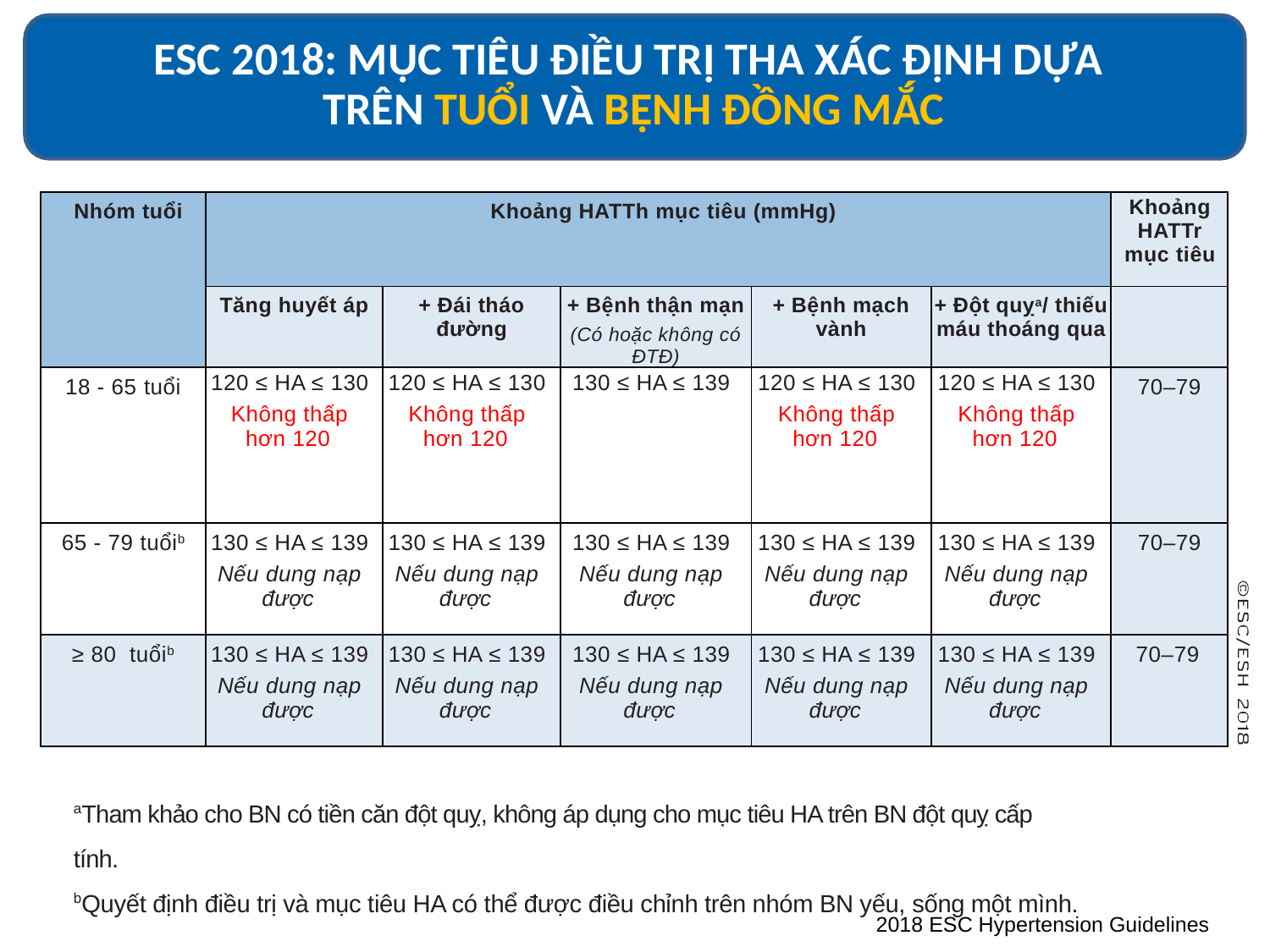

ESC 2018: MỤC TIÊU ĐIỀU TRỊ THA XÁC ĐỊNH DỰA
TRÊN TUỔI VÀ BỆNH ĐỒNG MẮC

| Nhóm tuổi | Khoảng HATTh mục tiêu (mmHg) |  |  |  |  | Khoảng HATTr mục tiêu |
| --- | --- | --- | --- | --- | --- | --- |
|  | Tăng huyết áp | + Đái tháo đường | + Bệnh thận mạn (Có hoặc không có ĐTĐ) | + Bệnh mạch vành | + Đột quỵa/ thiếu máu thoáng qua |  |
| 18 - 65 tuổi | 120 ≤ HA ≤ 130 Không thấp hơn 120 | 120 ≤ HA ≤ 130 Không thấp hơn 120 | 130 ≤ HA ≤ 139 | 120 ≤ HA ≤ 130 Không thấp hơn 120 | 120 ≤ HA ≤ 130 Không thấp hơn 120 | 70–79 |
| 65 - 79 tuổib | 130 ≤ HA ≤ 139 Nếu dung nạp được | 130 ≤ HA ≤ 139 Nếu dung nạp được | 130 ≤ HA ≤ 139 Nếu dung nạp được | 130 ≤ HA ≤ 139 Nếu dung nạp được | 130 ≤ HA ≤ 139 Nếu dung nạp được | 70–79 |
| ≥ 80 tuổib | 130 ≤ HA ≤ 139 Nếu dung nạp được | 130 ≤ HA ≤ 139 Nếu dung nạp được | 130 ≤ HA ≤ 139 Nếu dung nạp được | 130 ≤ HA ≤ 139 Nếu dung nạp được | 130 ≤ HA ≤ 139 Nếu dung nạp được | 70–79 |

aTham khảo cho BN có tiền căn đột quỵ, không áp dụng cho mục tiêu HA trên BN đột quỵ cấp tính.
bQuyết định điều trị và mục tiêu HA có thể được điều chỉnh trên nhóm BN yếu, sống một mình.
2018 ESC Hypertension Guidelines